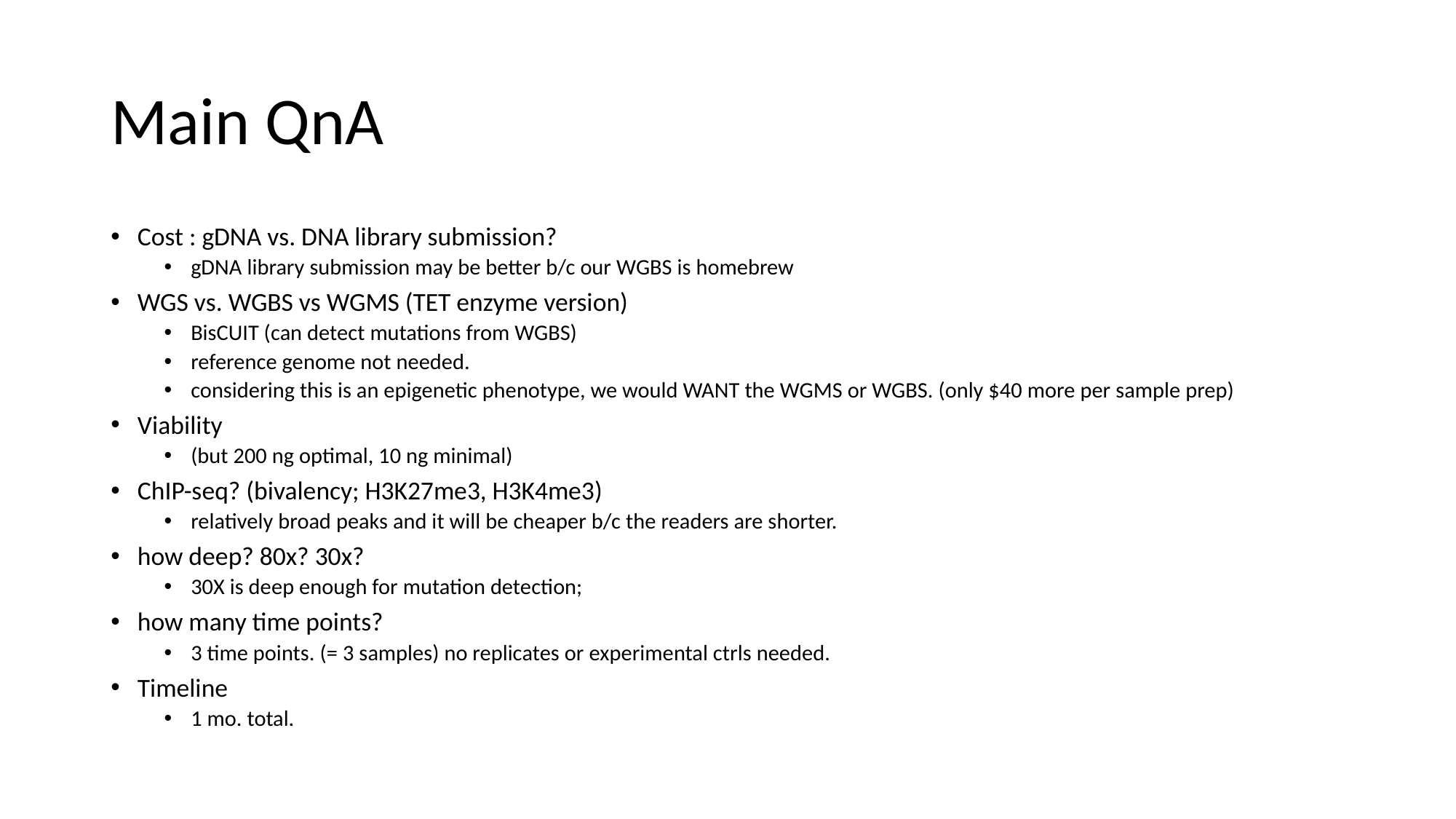

# Main QnA
Cost : gDNA vs. DNA library submission?
gDNA library submission may be better b/c our WGBS is homebrew
WGS vs. WGBS vs WGMS (TET enzyme version)
BisCUIT (can detect mutations from WGBS)
reference genome not needed.
considering this is an epigenetic phenotype, we would WANT the WGMS or WGBS. (only $40 more per sample prep)
Viability
(but 200 ng optimal, 10 ng minimal)
ChIP-seq? (bivalency; H3K27me3, H3K4me3)
relatively broad peaks and it will be cheaper b/c the readers are shorter.
how deep? 80x? 30x?
30X is deep enough for mutation detection;
how many time points?
3 time points. (= 3 samples) no replicates or experimental ctrls needed.
Timeline
1 mo. total.